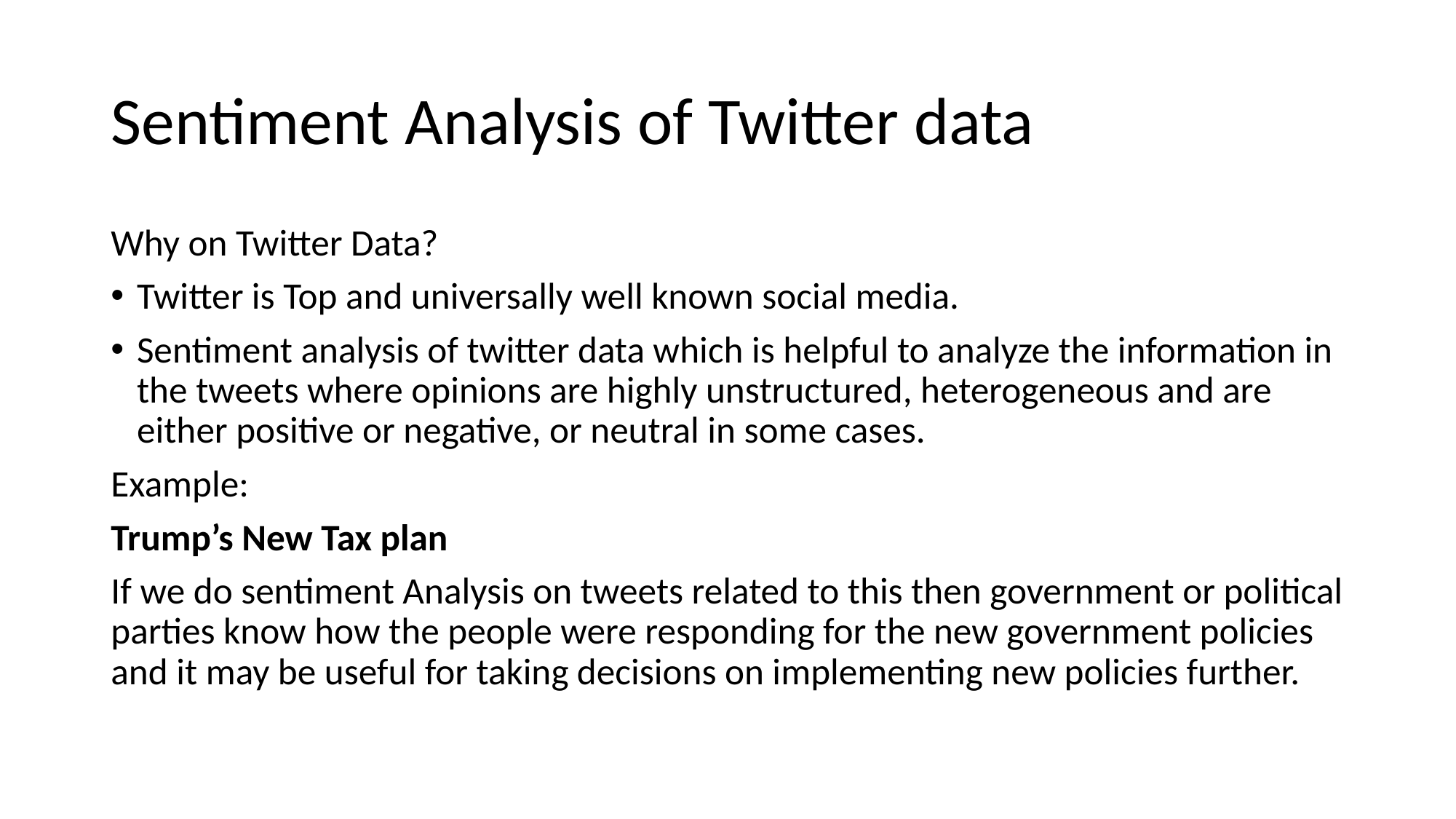

# Sentiment Analysis of Twitter data
Why on Twitter Data?
Twitter is Top and universally well known social media.
Sentiment analysis of twitter data which is helpful to analyze the information in the tweets where opinions are highly unstructured, heterogeneous and are either positive or negative, or neutral in some cases.
Example:
Trump’s New Tax plan
If we do sentiment Analysis on tweets related to this then government or political parties know how the people were responding for the new government policies and it may be useful for taking decisions on implementing new policies further.